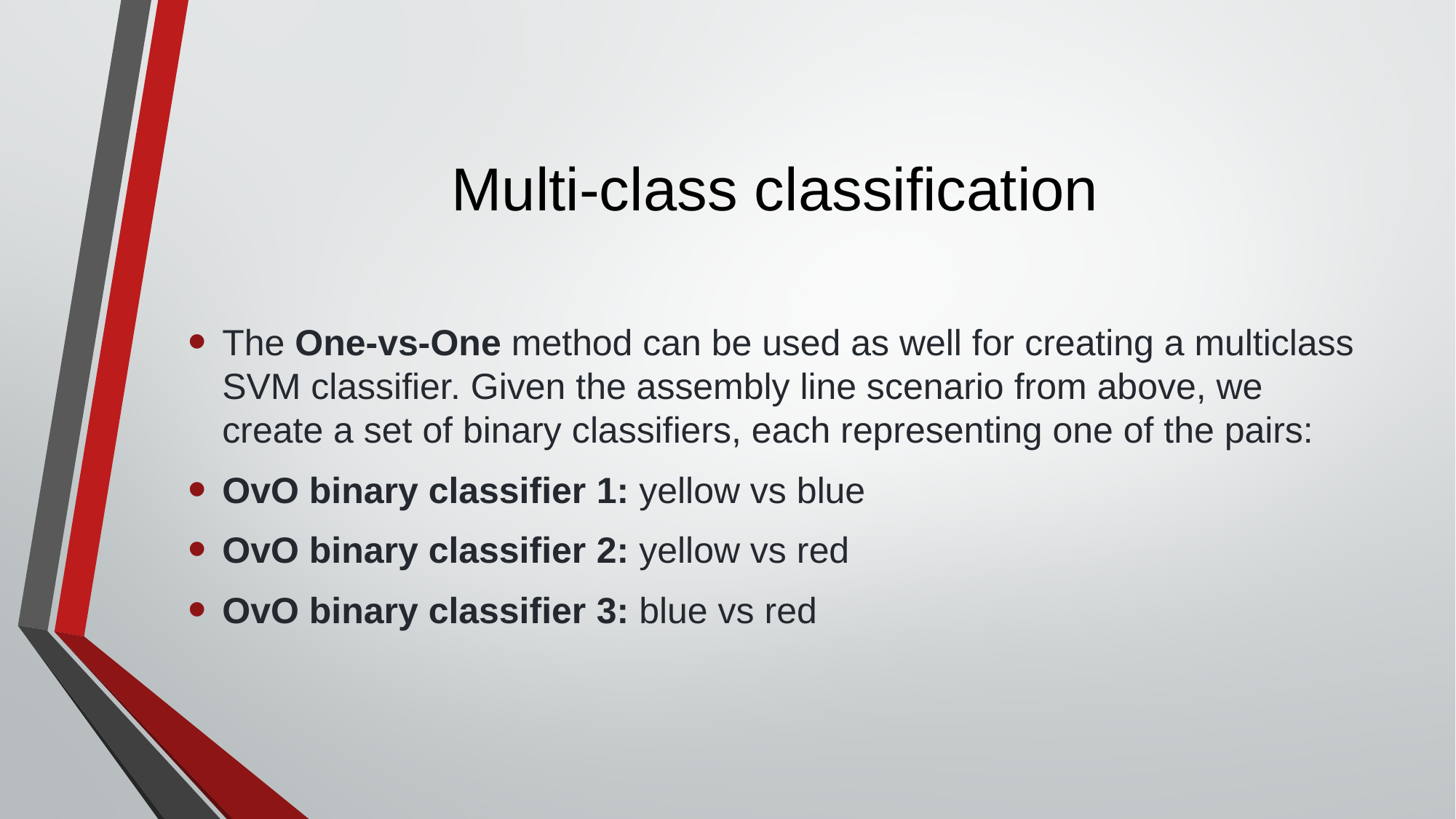

# Multi-class classification
The One-vs-One method can be used as well for creating a multiclass SVM classifier. Given the assembly line scenario from above, we create a set of binary classifiers, each representing one of the pairs:
OvO binary classifier 1: yellow vs blue
OvO binary classifier 2: yellow vs red
OvO binary classifier 3: blue vs red